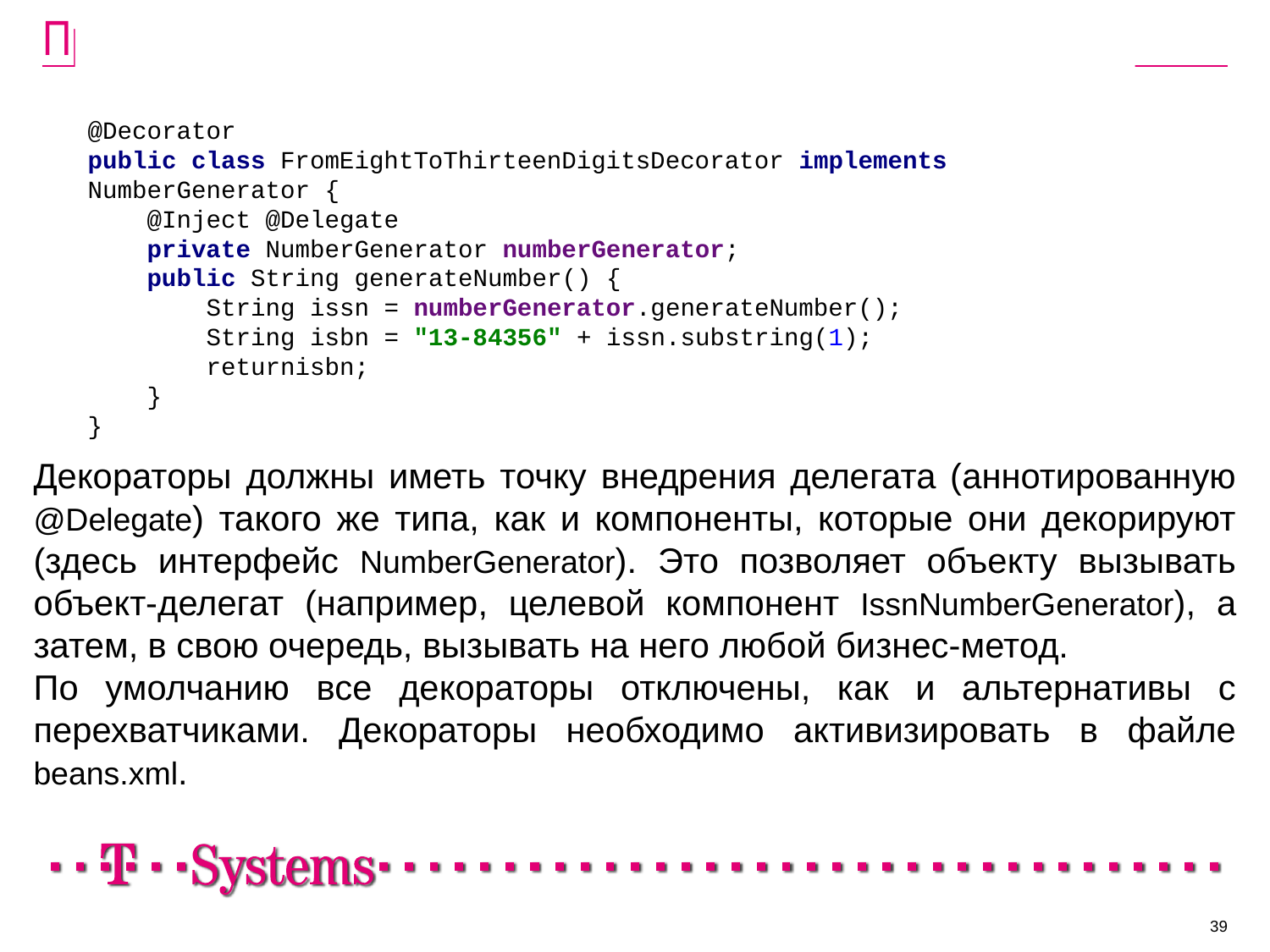

# Пример декоратора
@Decorator
public class FromEightToThirteenDigitsDecorator implements NumberGenerator {
    @Inject @Delegate
    private NumberGenerator numberGenerator;
    public String generateNumber() {
        String issn = numberGenerator.generateNumber();
        String isbn = "13-84356" + issn.substring(1);
        returnisbn;
    }
}
Декораторы должны иметь точку внедрения делегата (аннотированную @Delegate) такого же типа, как и компоненты, которые они декорируют (здесь интерфейс NumberGenerator). Это позволяет объекту вызывать объект-делегат (например, целевой компонент IssnNumberGenerator), а затем, в свою очередь, вызывать на него любой бизнес-метод.
По умолчанию все декораторы отключены, как и альтернативы с перехватчиками. Декораторы необходимо активизировать в файле beans.xml.
39